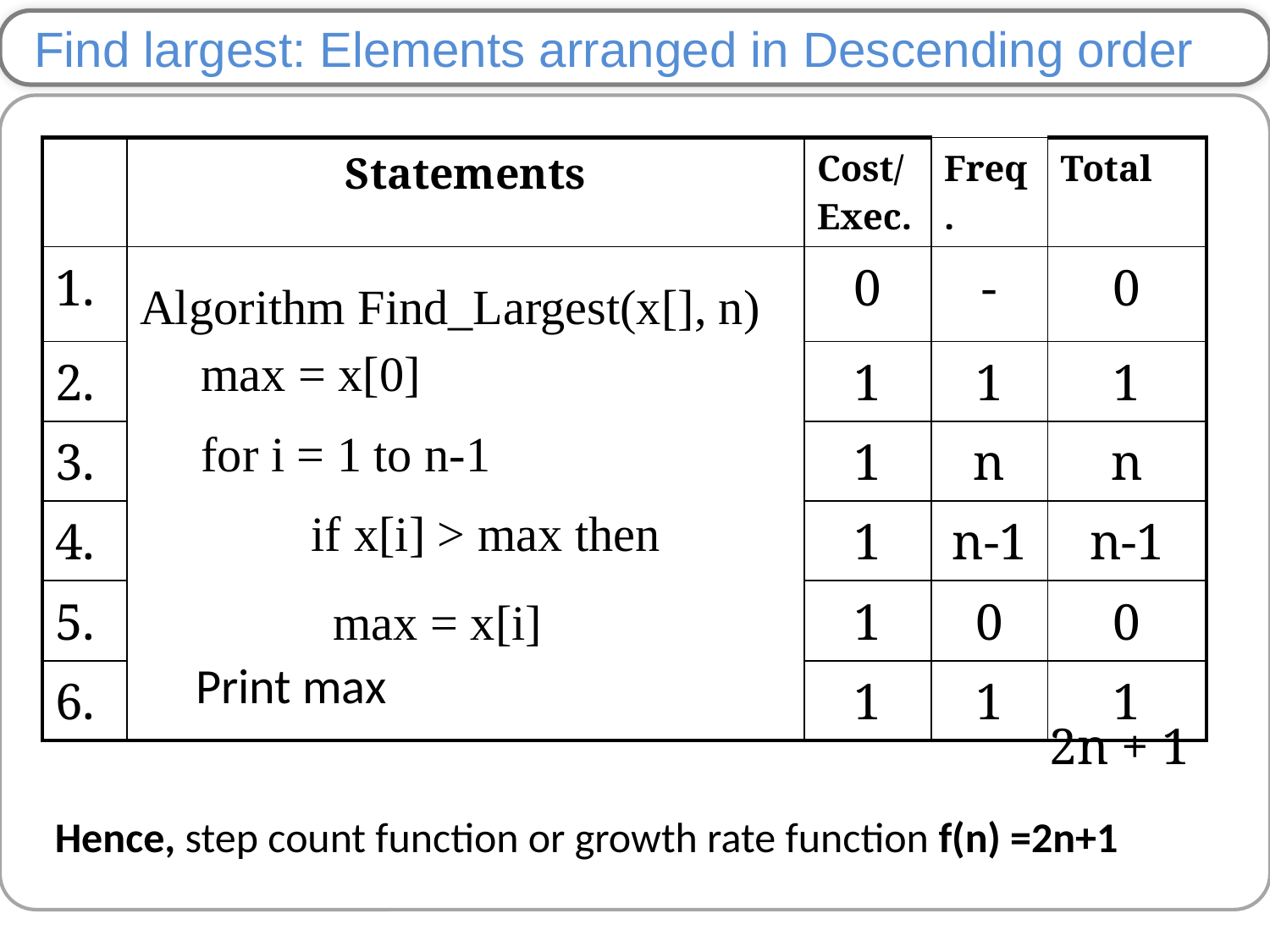

Find largest: Elements arranged in Descending order

|  | Statements | Cost/Exec. | Freq. | Total |
| --- | --- | --- | --- | --- |
| 1. | Algorithm Find\_Largest(x[], n) | 0 | - | 0 |
| 2. | max = x[0] | 1 | 1 | 1 |
| 3. | for i = 1 to n-1 | 1 | n | n |
| 4. | if x[i] > max then | 1 | n-1 | n-1 |
| 5. | max = x[i] | 1 | 0 | 0 |
| 6. | Print max | 1 | 1 | 1 |
2n + 1
Hence, step count function or growth rate function f(n) =2n+1